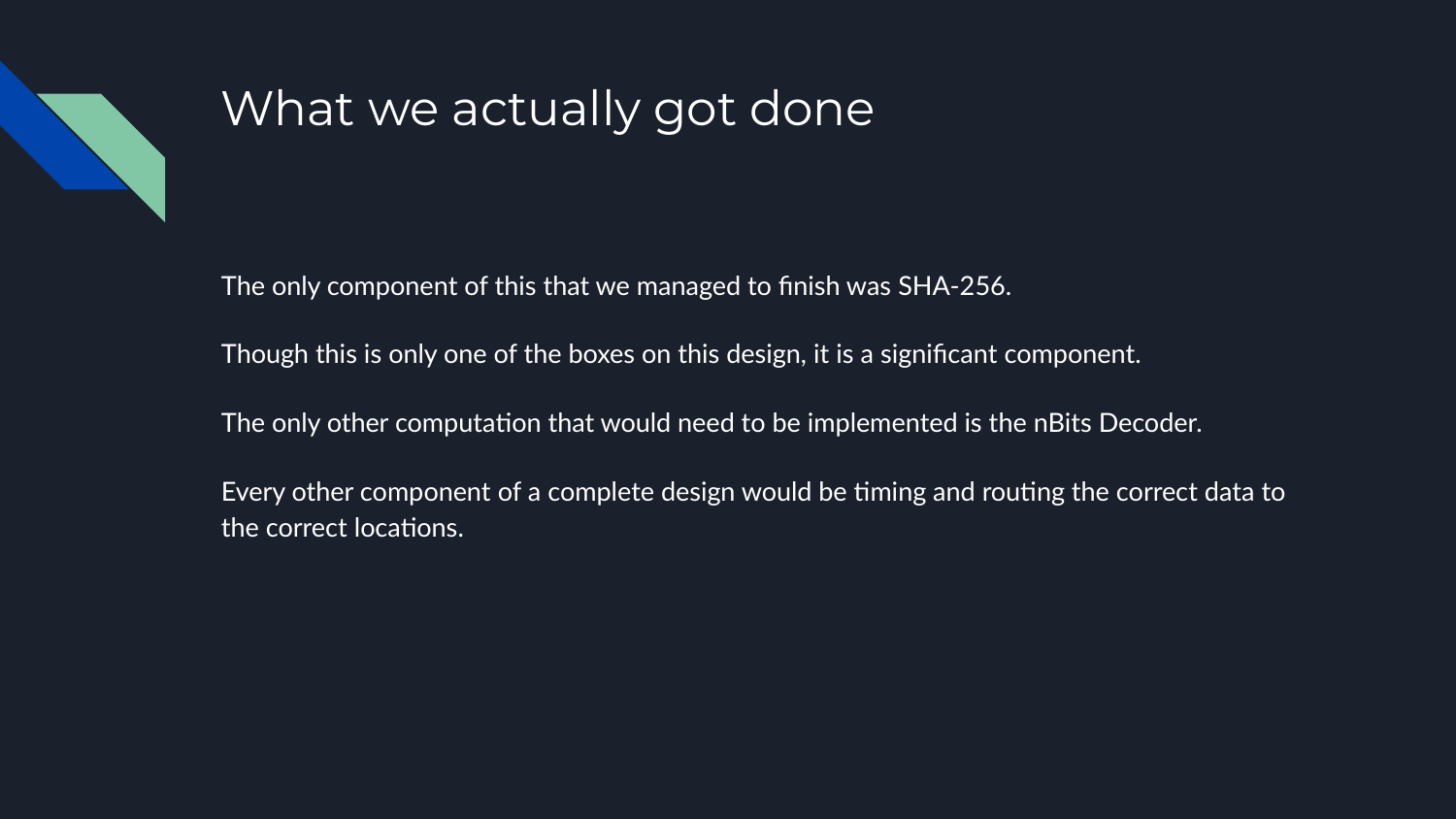

# What we actually got done
The only component of this that we managed to finish was SHA-256.
Though this is only one of the boxes on this design, it is a significant component.
The only other computation that would need to be implemented is the nBits Decoder.
Every other component of a complete design would be timing and routing the correct data to the correct locations.